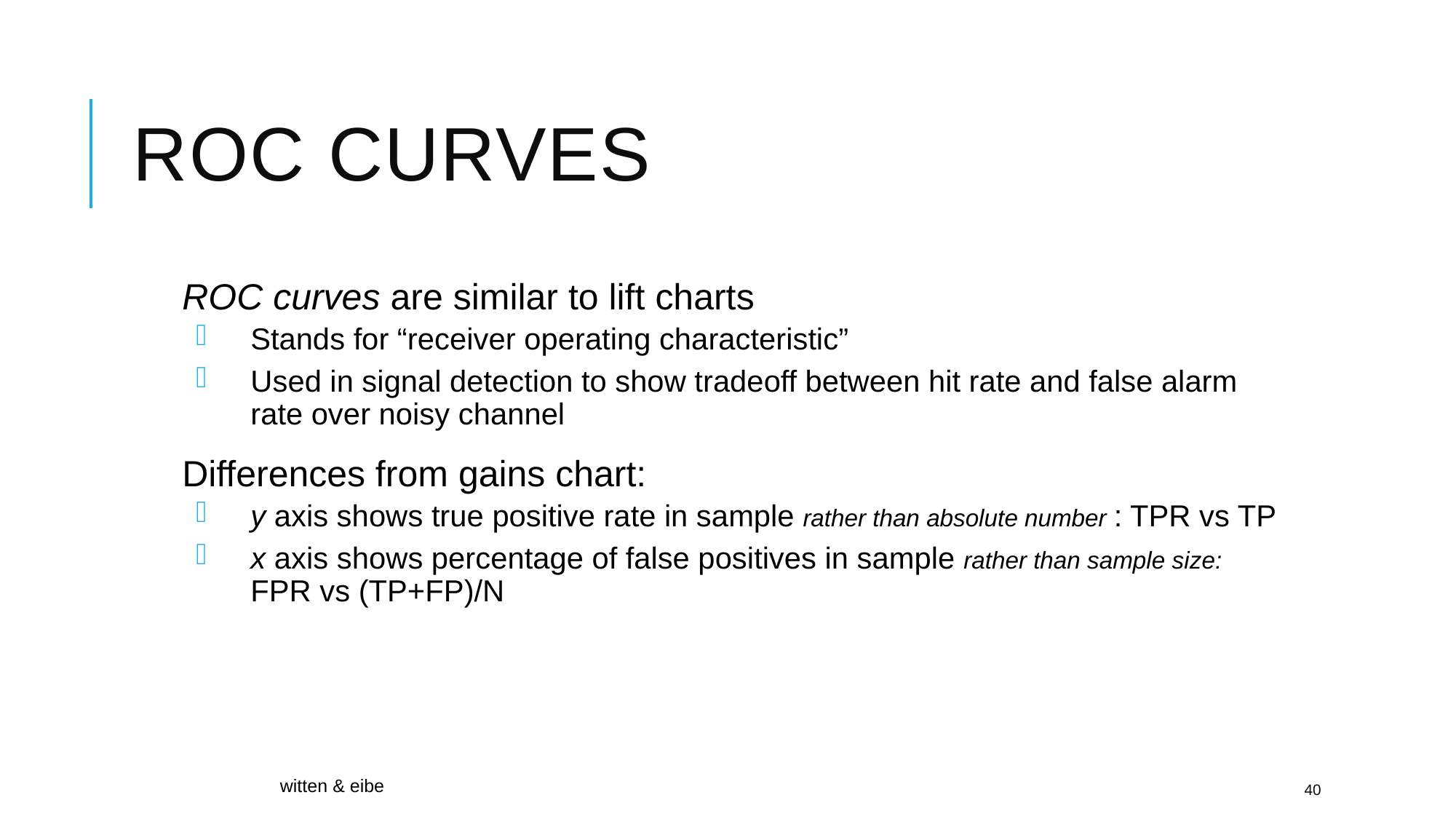

# ROC curves
ROC curves are similar to lift charts
Stands for “receiver operating characteristic”
Used in signal detection to show tradeoff between hit rate and false alarm rate over noisy channel
Differences from gains chart:
y axis shows true positive rate in sample 	rather than absolute number : TPR vs TP
x axis shows percentage of false positives in sample	 rather than sample size: FPR vs (TP+FP)/N
witten & eibe
40